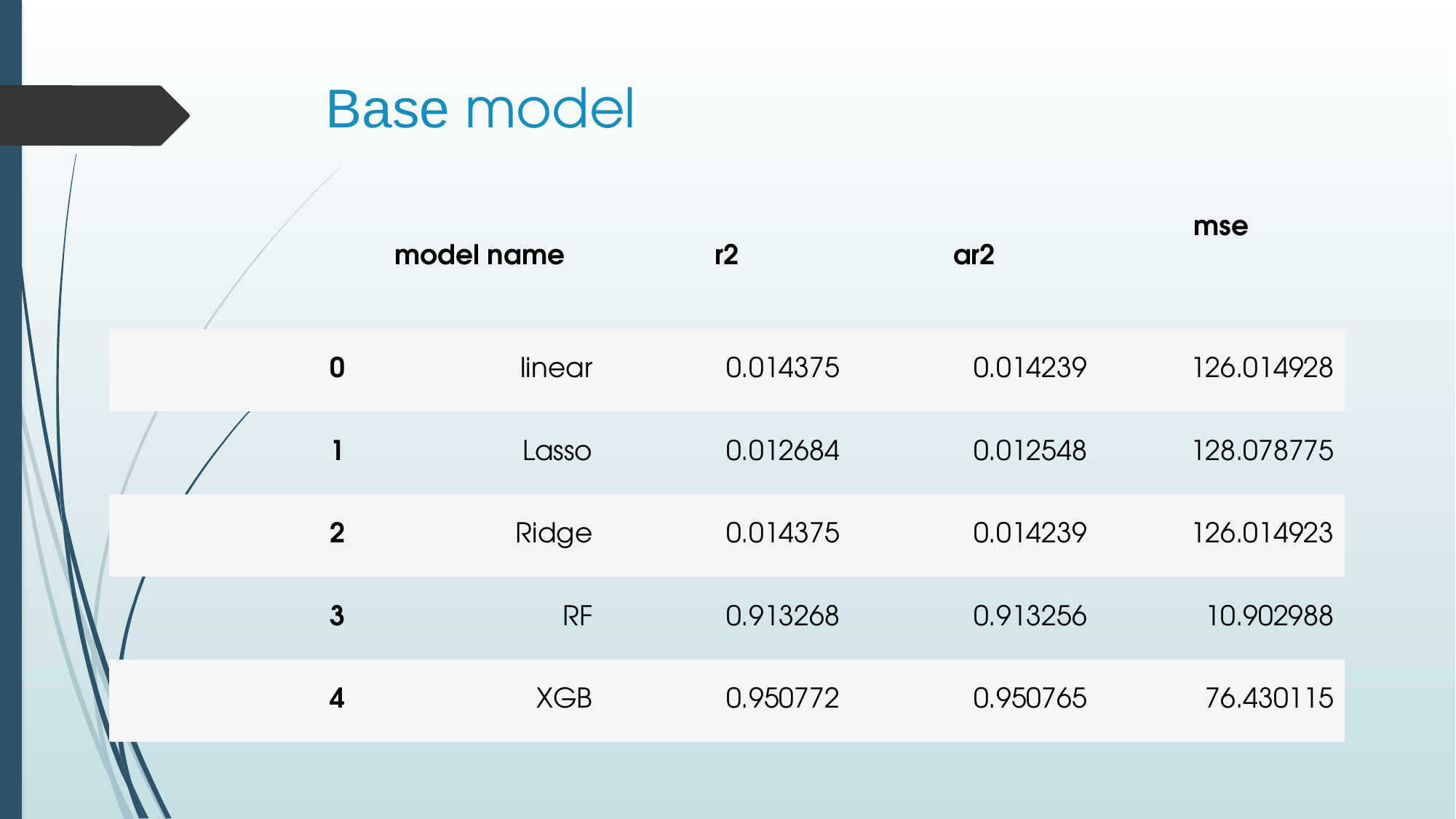

# Base model
|  | model name | r2 | ar2 | mse |
| --- | --- | --- | --- | --- |
| 0 | linear | 0.014375 | 0.014239 | 126.014928 |
| 1 | Lasso | 0.012684 | 0.012548 | 128.078775 |
| 2 | Ridge | 0.014375 | 0.014239 | 126.014923 |
| 3 | RF | 0.913268 | 0.913256 | 10.902988 |
| 4 | XGB | 0.950772 | 0.950765 | 76.430115 |